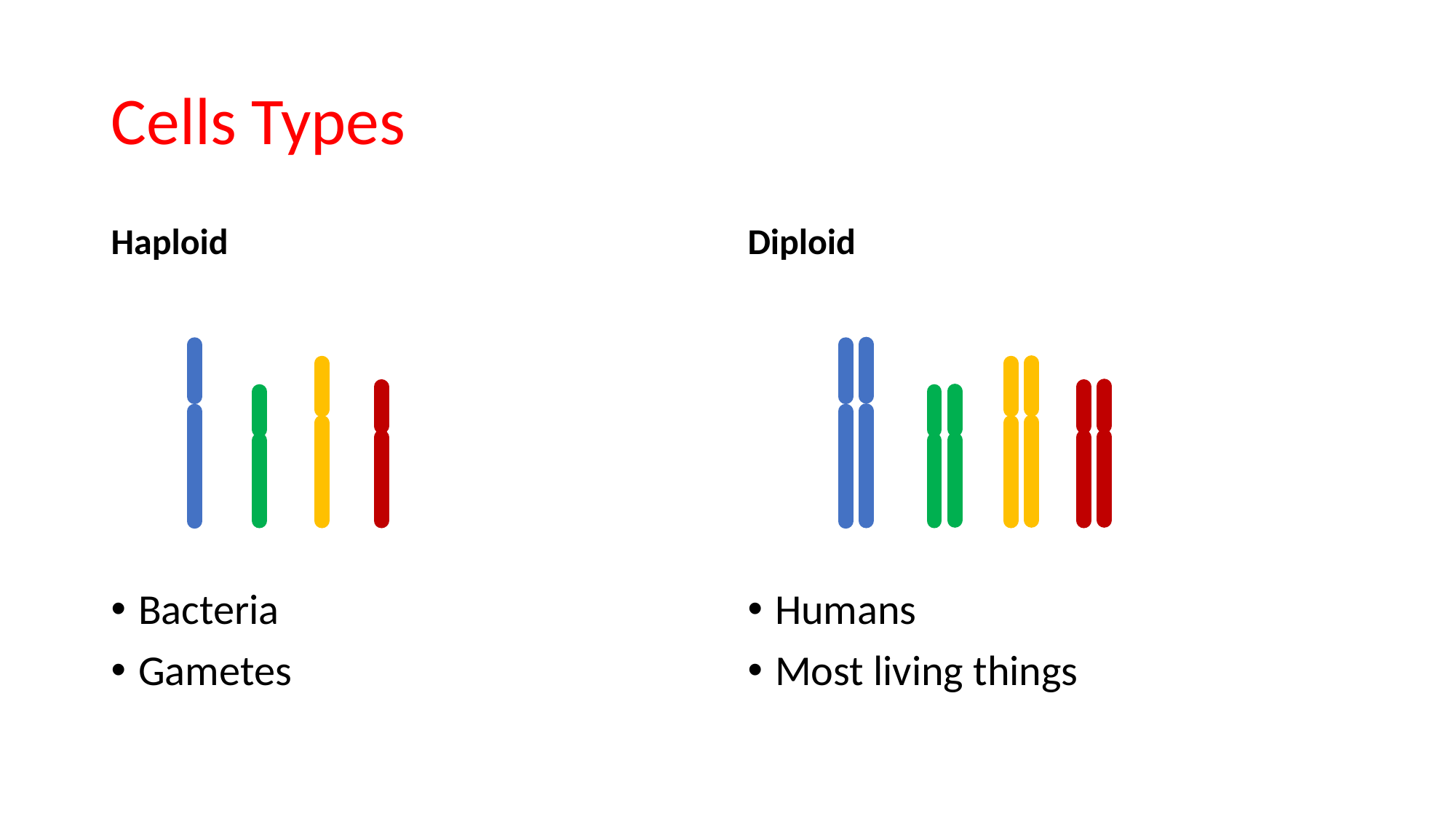

# Cells Types
Haploid
Diploid
Humans
Most living things

Bacteria
Gametes